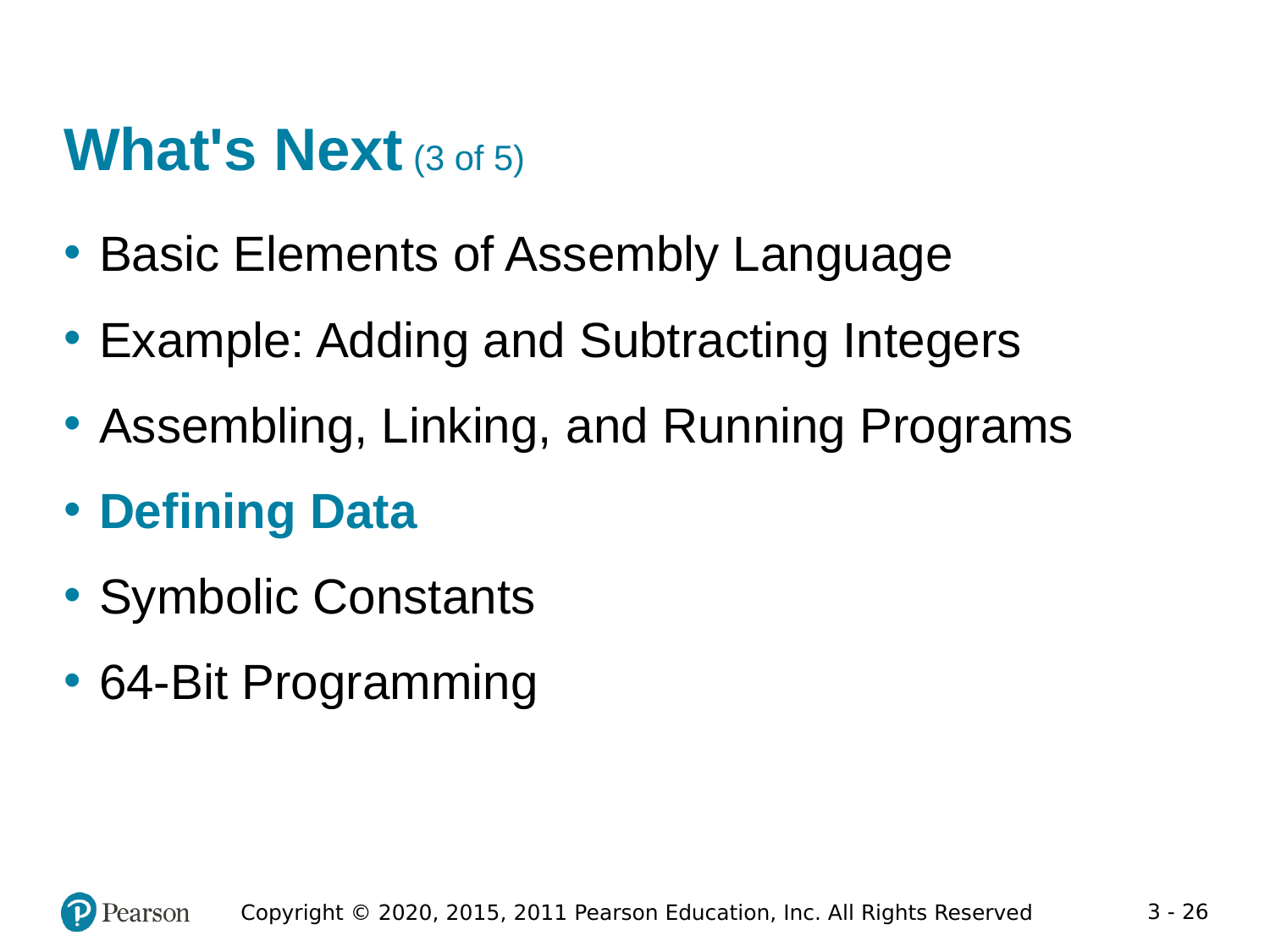

# What's Next (3 of 5)
Basic Elements of Assembly Language
Example: Adding and Subtracting Integers
Assembling, Linking, and Running Programs
Defining Data
Symbolic Constants
64-Bit Programming